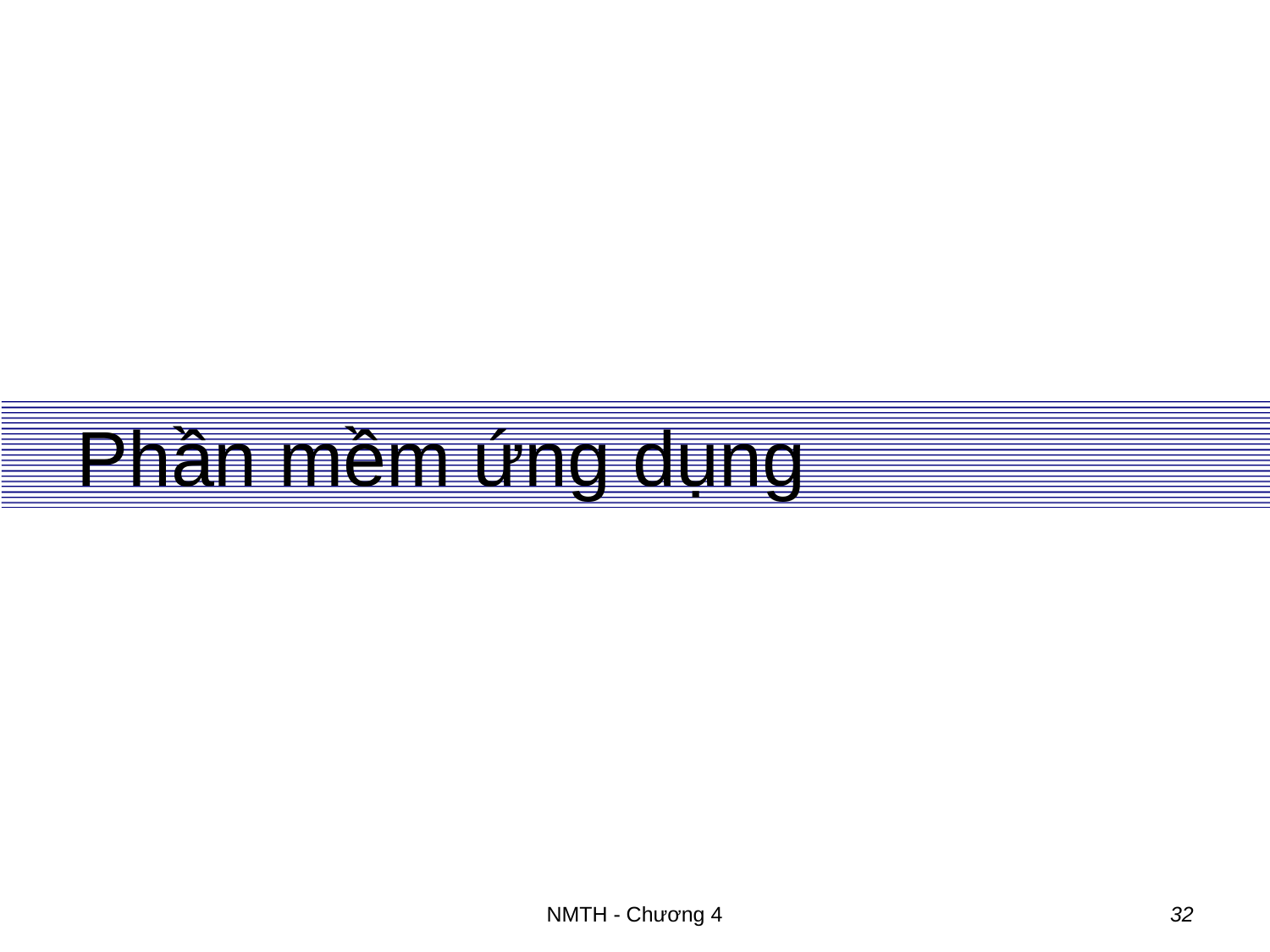

# Phần mềm ứng dụng
NMTH - Chương 4
32